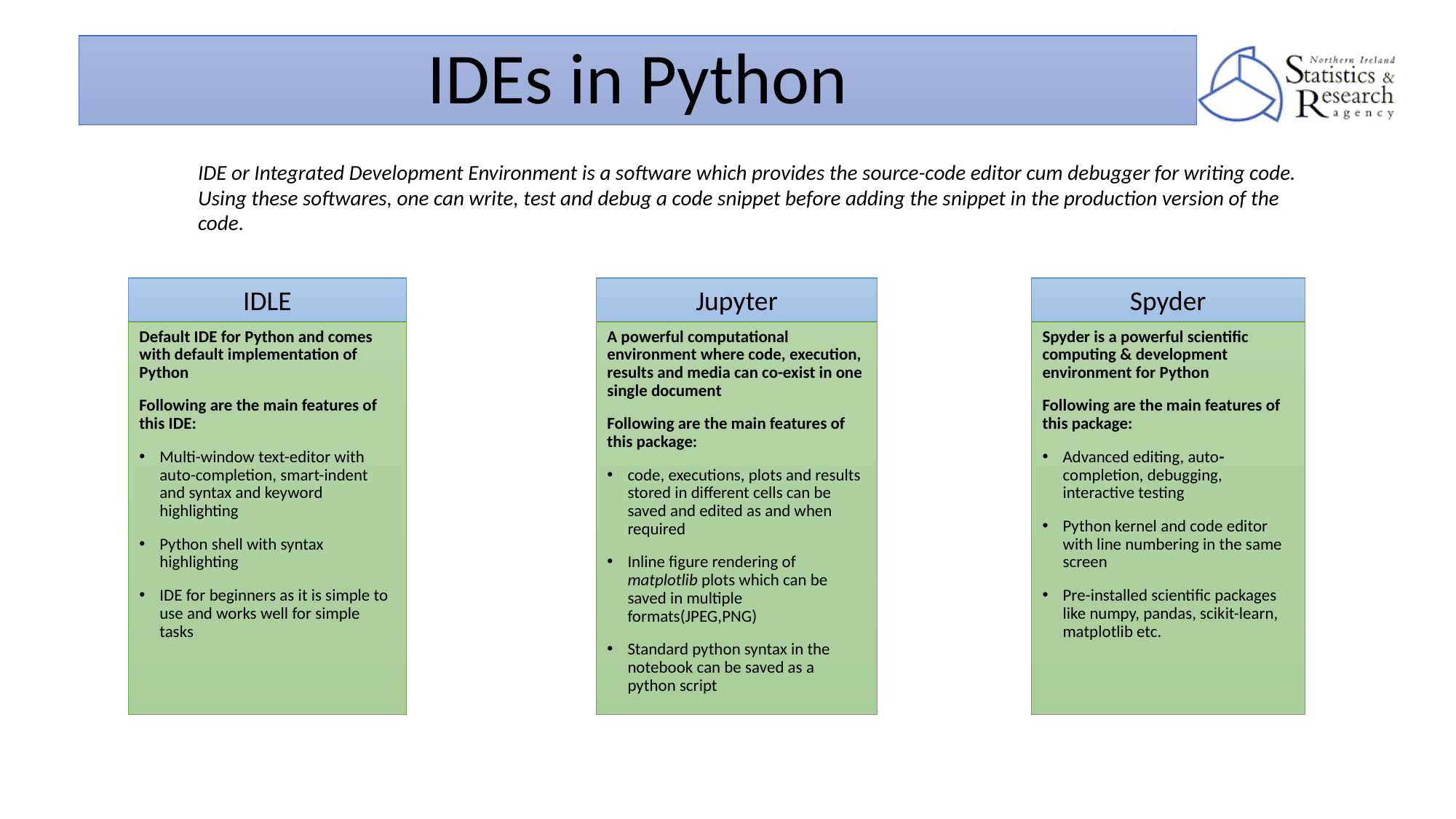

# IDEs in Python
IDE or Integrated Development Environment is a software which provides the source-code editor cum debugger for writing code. Using these softwares, one can write, test and debug a code snippet before adding the snippet in the production version of the code.
Jupyter
Spyder
IDLE
A powerful computational environment where code, execution, results and media can co-exist in one single document
Following are the main features of this package:
code, executions, plots and results stored in different cells can be saved and edited as and when required
Inline figure rendering of matplotlib plots which can be saved in multiple formats(JPEG,PNG)
Standard python syntax in the notebook can be saved as a python script

Spyder is a powerful scientific computing & development environment for Python
Following are the main features of this package:
Advanced editing, auto-completion, debugging, interactive testing
Python kernel and code editor with line numbering in the same screen
Pre-installed scientific packages like numpy, pandas, scikit-learn, matplotlib etc.

Default IDE for Python and comes with default implementation of Python
Following are the main features of this IDE:
Multi-window text-editor with auto-completion, smart-indent and syntax and keyword highlighting
Python shell with syntax highlighting
IDE for beginners as it is simple to use and works well for simple tasks